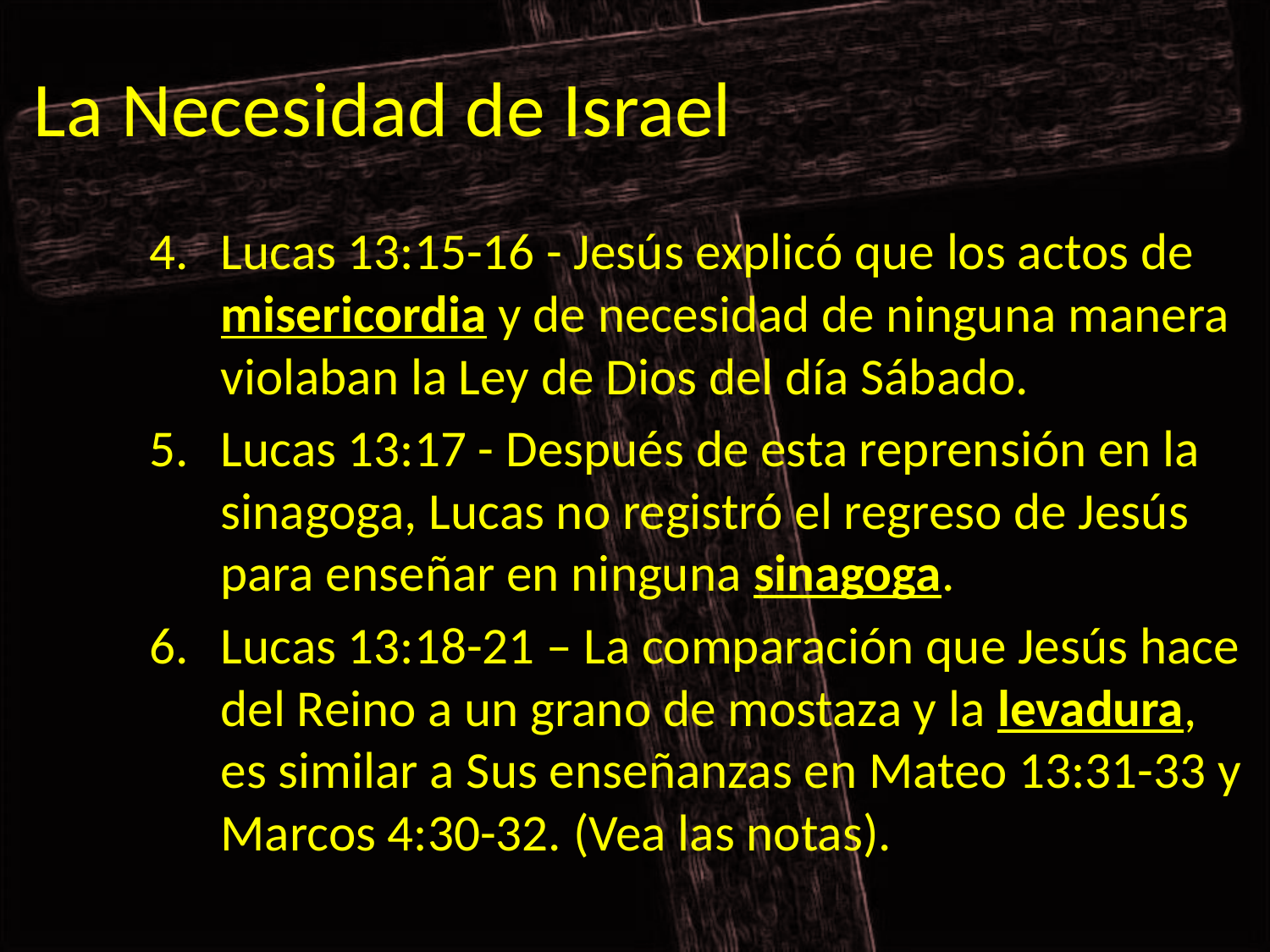

# La Necesidad de Israel
Lucas 13:15-16 - Jesús explicó que los actos de misericordia y de necesidad de ninguna manera violaban la Ley de Dios del día Sábado.
Lucas 13:17 - Después de esta reprensión en la sinagoga, Lucas no registró el regreso de Jesús para enseñar en ninguna sinagoga.
Lucas 13:18-21 – La comparación que Jesús hace del Reino a un grano de mostaza y la levadura, es similar a Sus enseñanzas en Mateo 13:31-33 y Marcos 4:30-32. (Vea las notas).